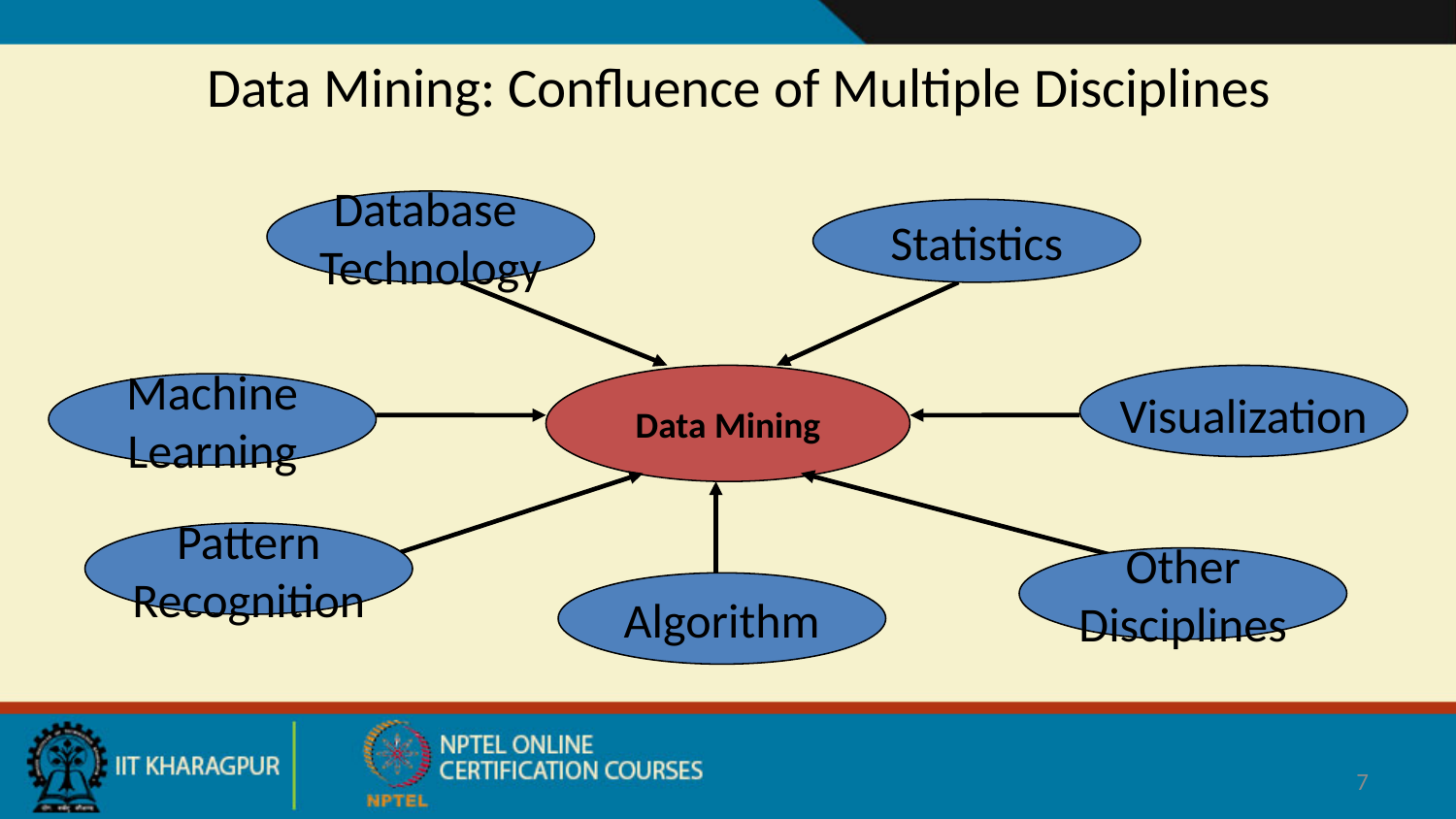

# Data Mining: Confluence of Multiple Disciplines
Database
Technology
Statistics

Data Mining
Visualization
Machine
Learning

Pattern
Recognition
Other
Disciplines
Algorithm
7